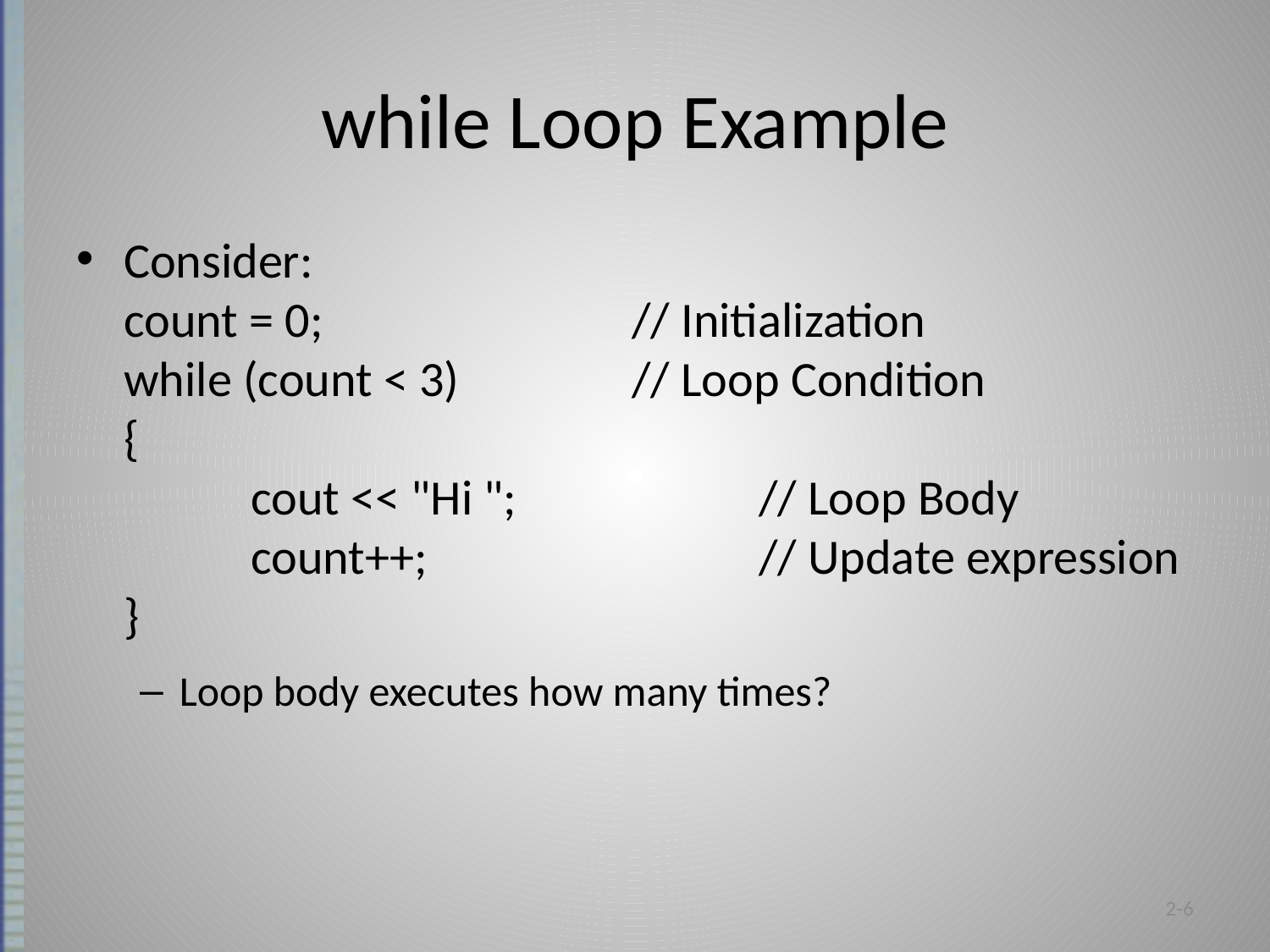

# while Loop Example
Consider:
count = 0;			// Initialization
while (count < 3)		// Loop Condition
{
	cout << "Hi ";		// Loop Body
	count++;			// Update expression
}
Loop body executes how many times?
2-6